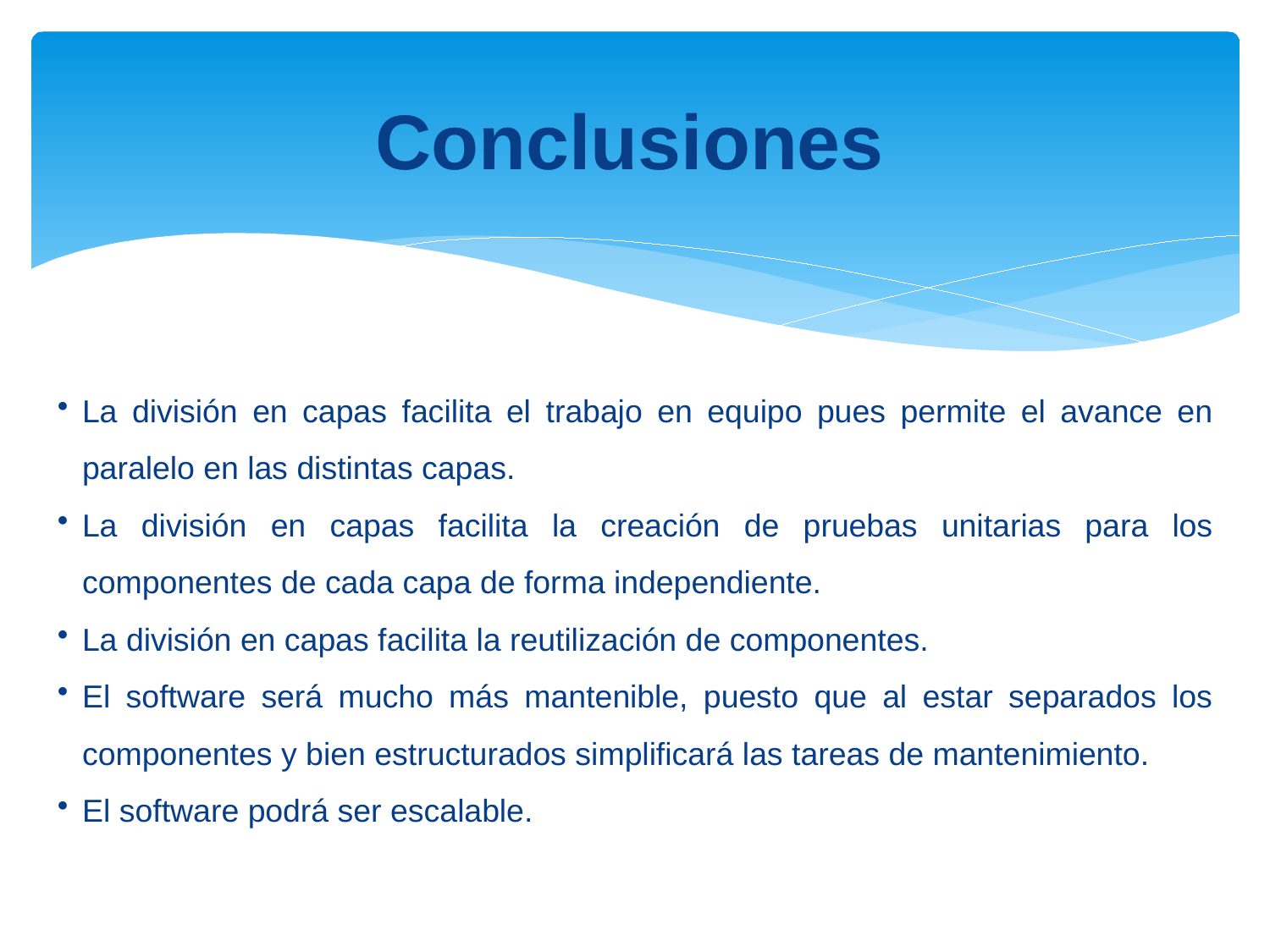

Conclusiones
La división en capas facilita el trabajo en equipo pues permite el avance en paralelo en las distintas capas.
La división en capas facilita la creación de pruebas unitarias para los componentes de cada capa de forma independiente.
La división en capas facilita la reutilización de componentes.
El software será mucho más mantenible, puesto que al estar separados los componentes y bien estructurados simplificará las tareas de mantenimiento.
El software podrá ser escalable.